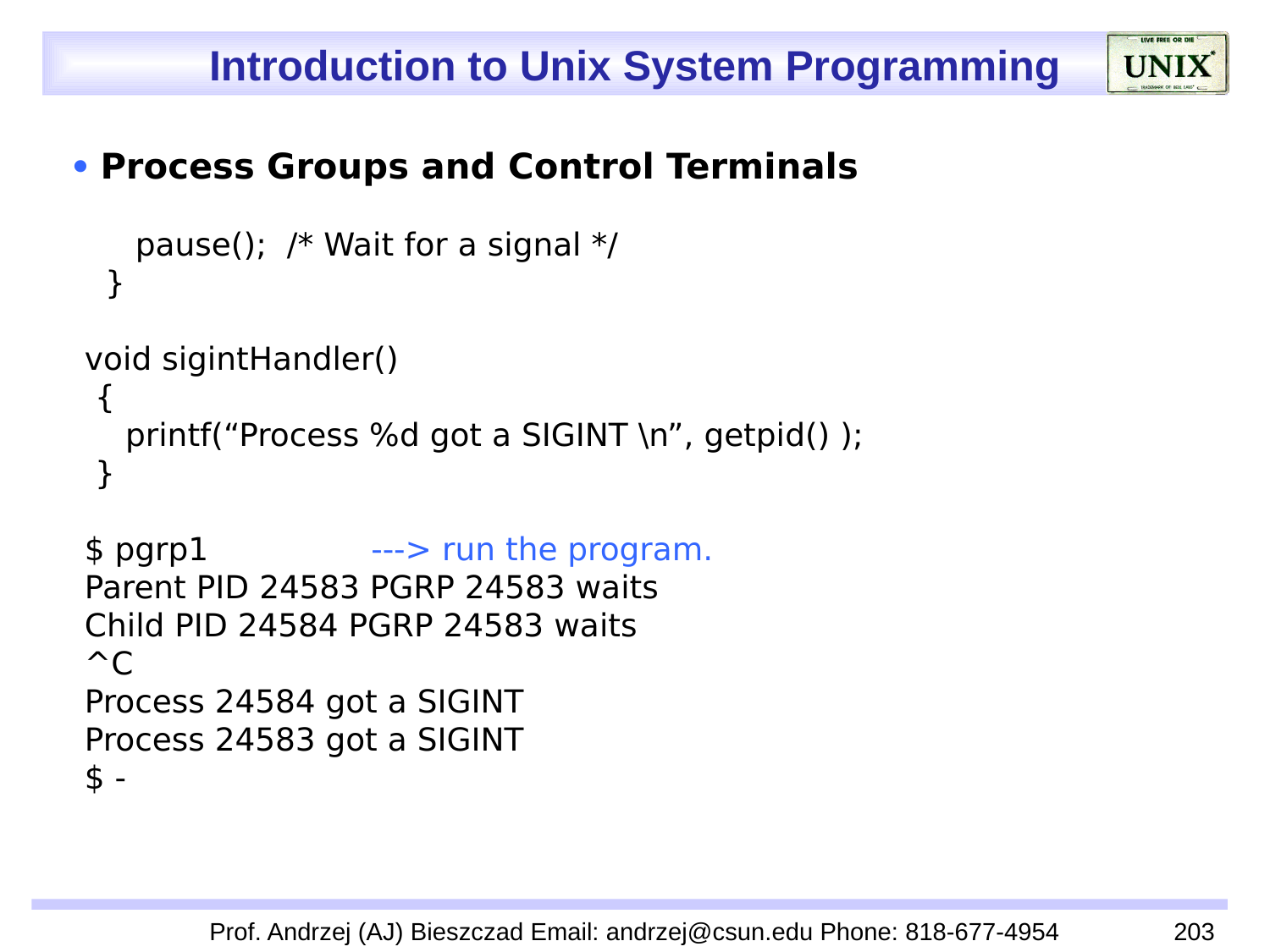

• Process Groups and Control Terminals

      pause();  /* Wait for a signal */
   }

 void sigintHandler()
  {
     printf(“Process %d got a SIGINT \n”, getpid() );
  }

 $ pgrp1                ---> run the program.
 Parent PID 24583 PGRP 24583 waits
 Child PID 24584 PGRP 24583 waits
 ^C
 Process 24584 got a SIGINT
 Process 24583 got a SIGINT
 $ -
Prof. Andrzej (AJ) Bieszczad Email: andrzej@csun.edu Phone: 818-677-4954
203